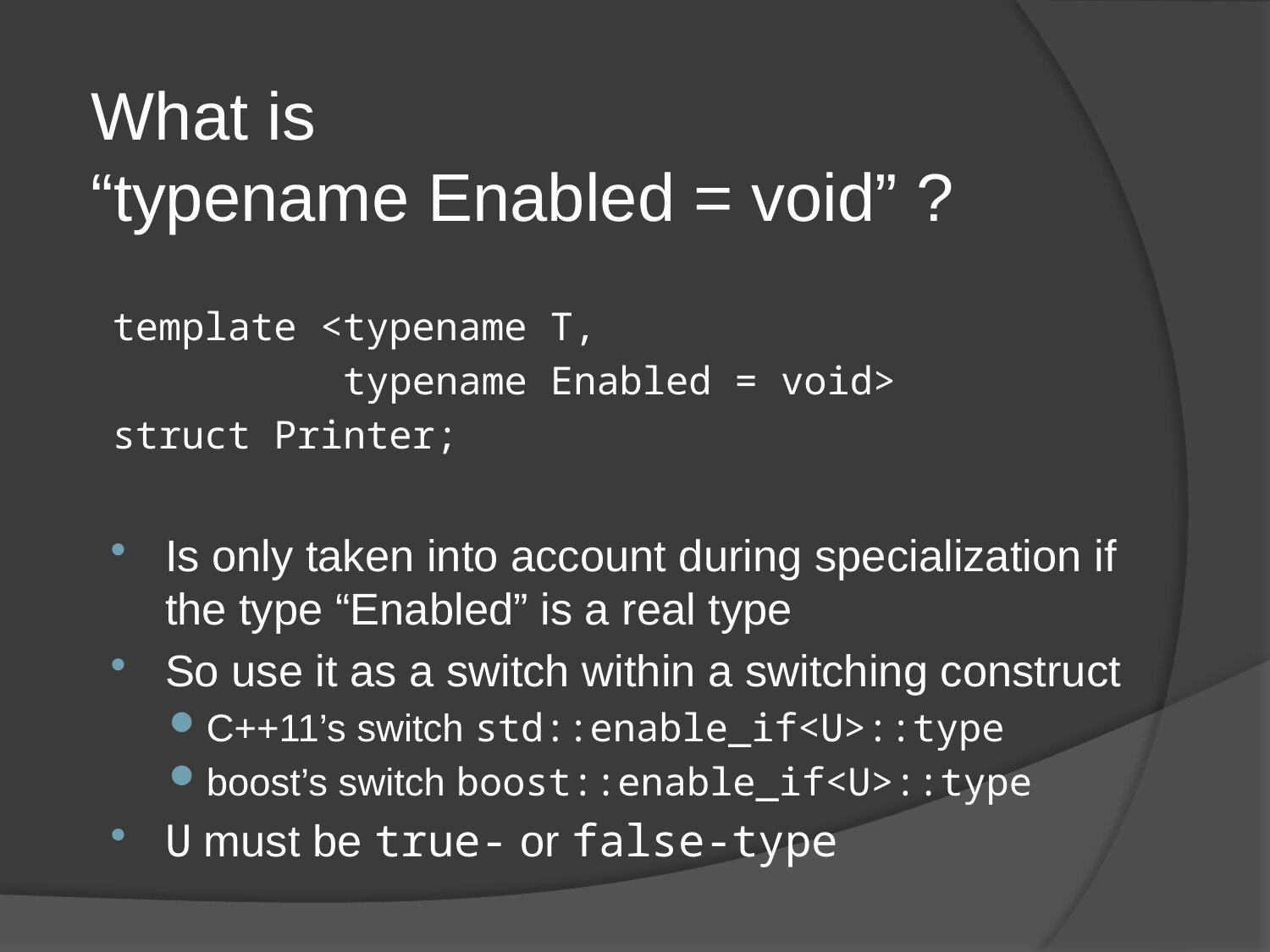

# What is “typename Enabled = void” ?
template <typename T,
          typename Enabled = void>
struct Printer;

Is only taken into account during specialization if the type “Enabled” is a real type
So use it as a switch within a switching construct
C++11’s switch std::enable_if<U>::type
boost’s switch boost::enable_if<U>::type
U must be true- or false-type